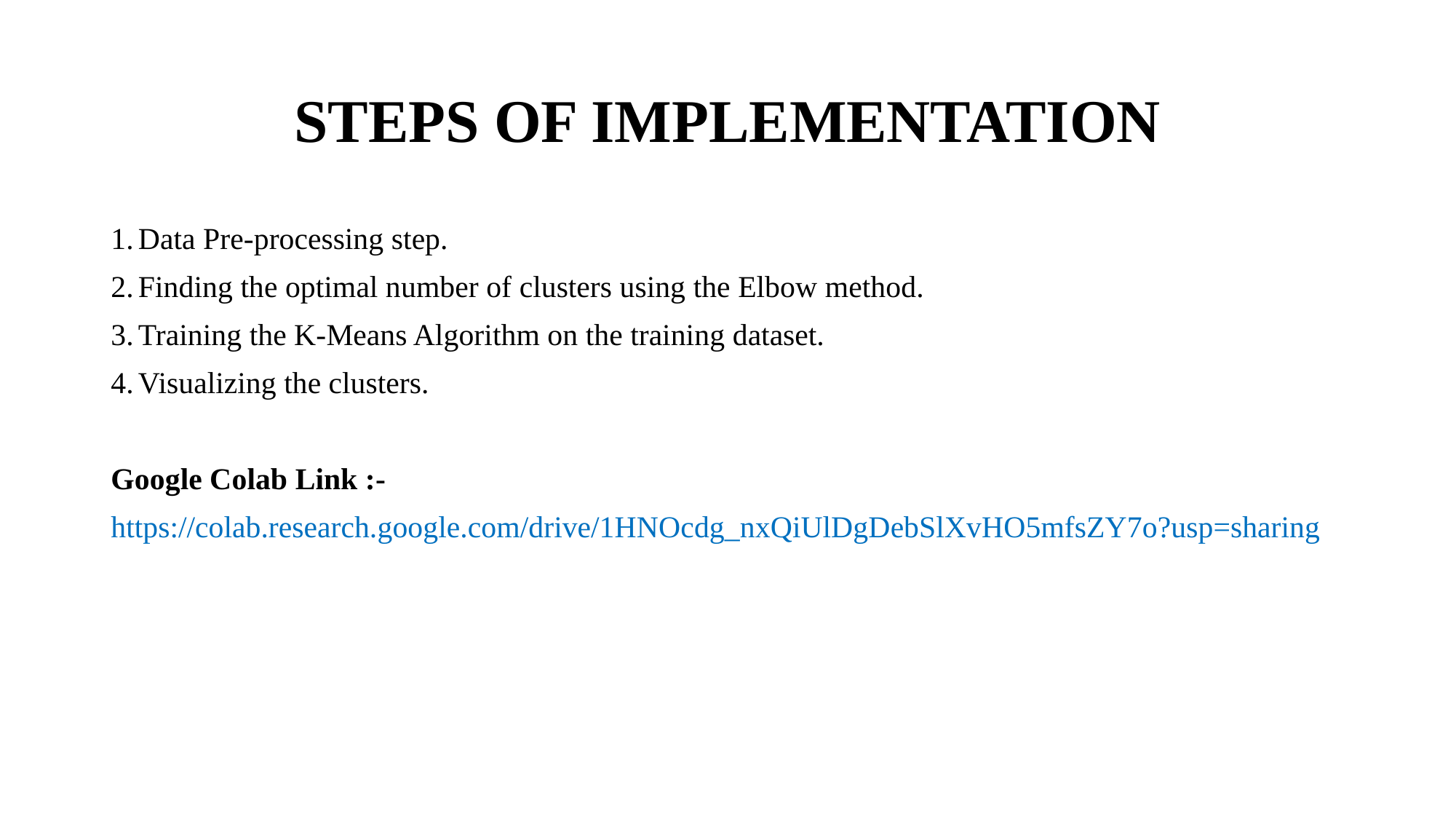

# STEPS OF IMPLEMENTATION
Data Pre-processing step.
Finding the optimal number of clusters using the Elbow method.
Training the K-Means Algorithm on the training dataset.
Visualizing the clusters.

Google Colab Link :-
https://colab.research.google.com/drive/1HNOcdg_nxQiUlDgDebSlXvHO5mfsZY7o?usp=sharing